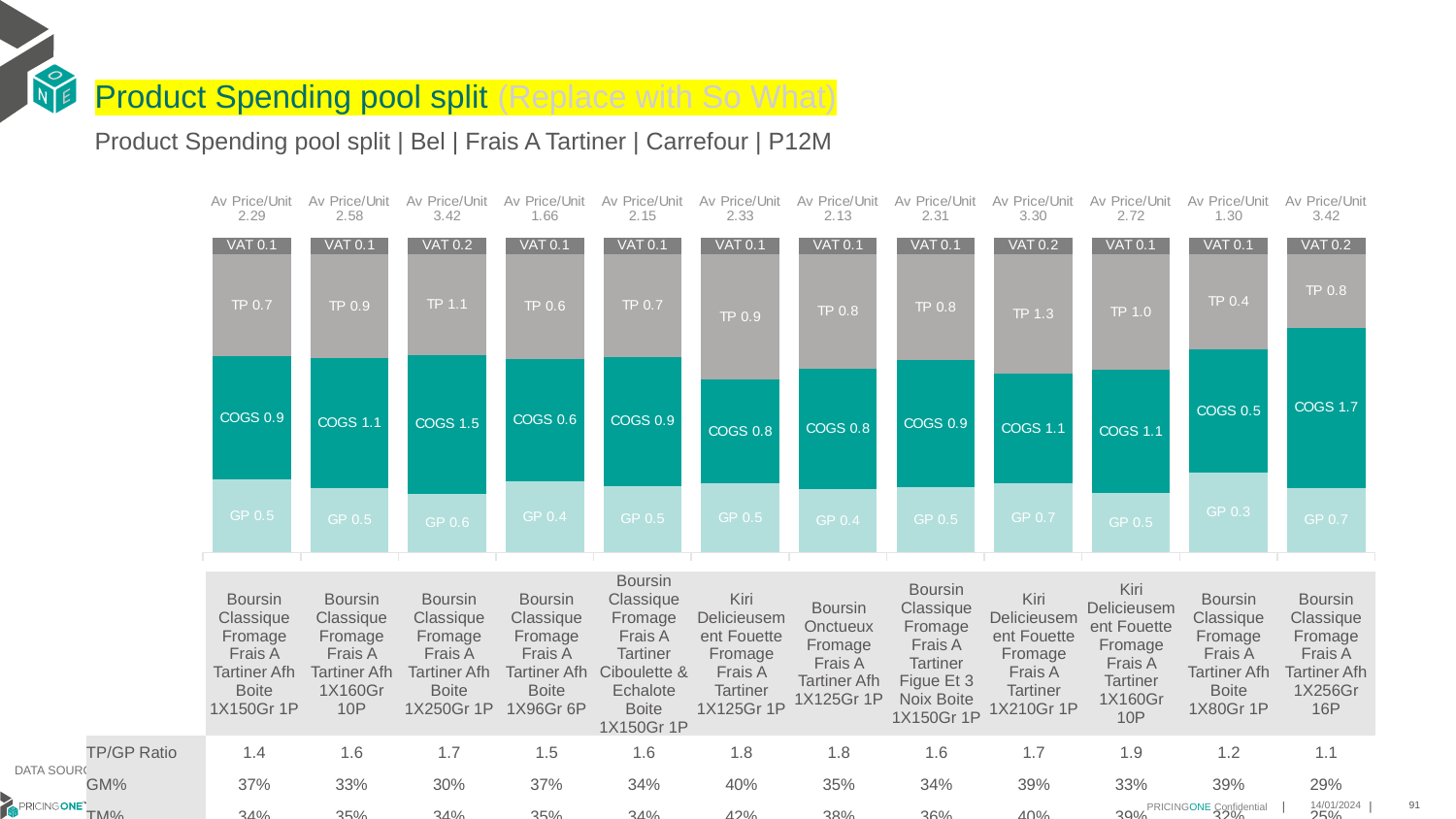

# Product Spending pool split (Replace with So What)
Product Spending pool split | Bel | Frais A Tartiner | Carrefour | P12M

### Chart

| Category | GP | COGS | TP | VAT |
|---|---|---|---|---|
| Av Price/Unit 2.29 | 0.529498822805133 | 0.899259682795275 | 0.743445642661315 | 0.11947672815439424 |
| Av Price/Unit 2.58 | 0.5289762044606282 | 1.0629143262898952 | 0.8506066301344926 | 0.13433734384867543 |
| Av Price/Unit 3.42 | 0.6402458355750595 | 1.5017285332304842 | 1.0997173008991594 | 0.17829001350212123 |
| Av Price/Unit 1.66 | 0.3739696082563225 | 0.6443705578761687 | 0.550941688394847 | 0.08630733921346335 |
| Av Price/Unit 2.15 | 0.45248376840644045 | 0.8794872718161644 | 0.7013717162566417 | 0.11183638989144364 |
| Av Price/Unit 2.33 | 0.5148608487272988 | 0.7670689297879315 | 0.9313761736766375 | 0.12173054425093276 |
| Av Price/Unit 2.13 | 0.4311106925885294 | 0.8150329039800013 | 0.7766631444840892 | 0.11125437075789402 |
| Av Price/Unit 2.31 | 0.479979679138807 | 0.9317219126498169 | 0.7771078750393572 | 0.12038452067553918 |
| Av Price/Unit 3.30 | 0.722055530047919 | 1.147879432854604 | 1.257773473407443 | 0.1720239639970475 |
| Av Price/Unit 2.72 | 0.5131312216431853 | 1.0616570802489076 | 1.000143200359277 | 0.14162371821189068 |
| Av Price/Unit 1.30 | 0.32830701836504306 | 0.5105245766678598 | 0.3929078532915744 | 0.067745669657846 |
| Av Price/Unit 3.42 | 0.7005986170874944 | 1.7380701523639415 | 0.7983066486153501 | 0.17803364799367302 |
|  | Boursin Classique Fromage Frais A Tartiner Afh Boite 1X150Gr 1P | Boursin Classique Fromage Frais A Tartiner Afh 1X160Gr 10P | Boursin Classique Fromage Frais A Tartiner Afh Boite 1X250Gr 1P | Boursin Classique Fromage Frais A Tartiner Afh Boite 1X96Gr 6P | Boursin Classique Fromage Frais A Tartiner Ciboulette & Echalote Boite 1X150Gr 1P | Kiri Delicieusement Fouette Fromage Frais A Tartiner 1X125Gr 1P | Boursin Onctueux Fromage Frais A Tartiner Afh 1X125Gr 1P | Boursin Classique Fromage Frais A Tartiner Figue Et 3 Noix Boite 1X150Gr 1P | Kiri Delicieusement Fouette Fromage Frais A Tartiner 1X210Gr 1P | Kiri Delicieusement Fouette Fromage Frais A Tartiner 1X160Gr 10P | Boursin Classique Fromage Frais A Tartiner Afh Boite 1X80Gr 1P | Boursin Classique Fromage Frais A Tartiner Afh 1X256Gr 16P |
| --- | --- | --- | --- | --- | --- | --- | --- | --- | --- | --- | --- | --- |
| TP/GP Ratio | 1.4 | 1.6 | 1.7 | 1.5 | 1.6 | 1.8 | 1.8 | 1.6 | 1.7 | 1.9 | 1.2 | 1.1 |
| GM% | 37% | 33% | 30% | 37% | 34% | 40% | 35% | 34% | 39% | 33% | 39% | 29% |
| TM% | 34% | 35% | 34% | 35% | 34% | 42% | 38% | 36% | 40% | 39% | 32% | 25% |
DATA SOURCE: Client P&L

14/01/2024
91